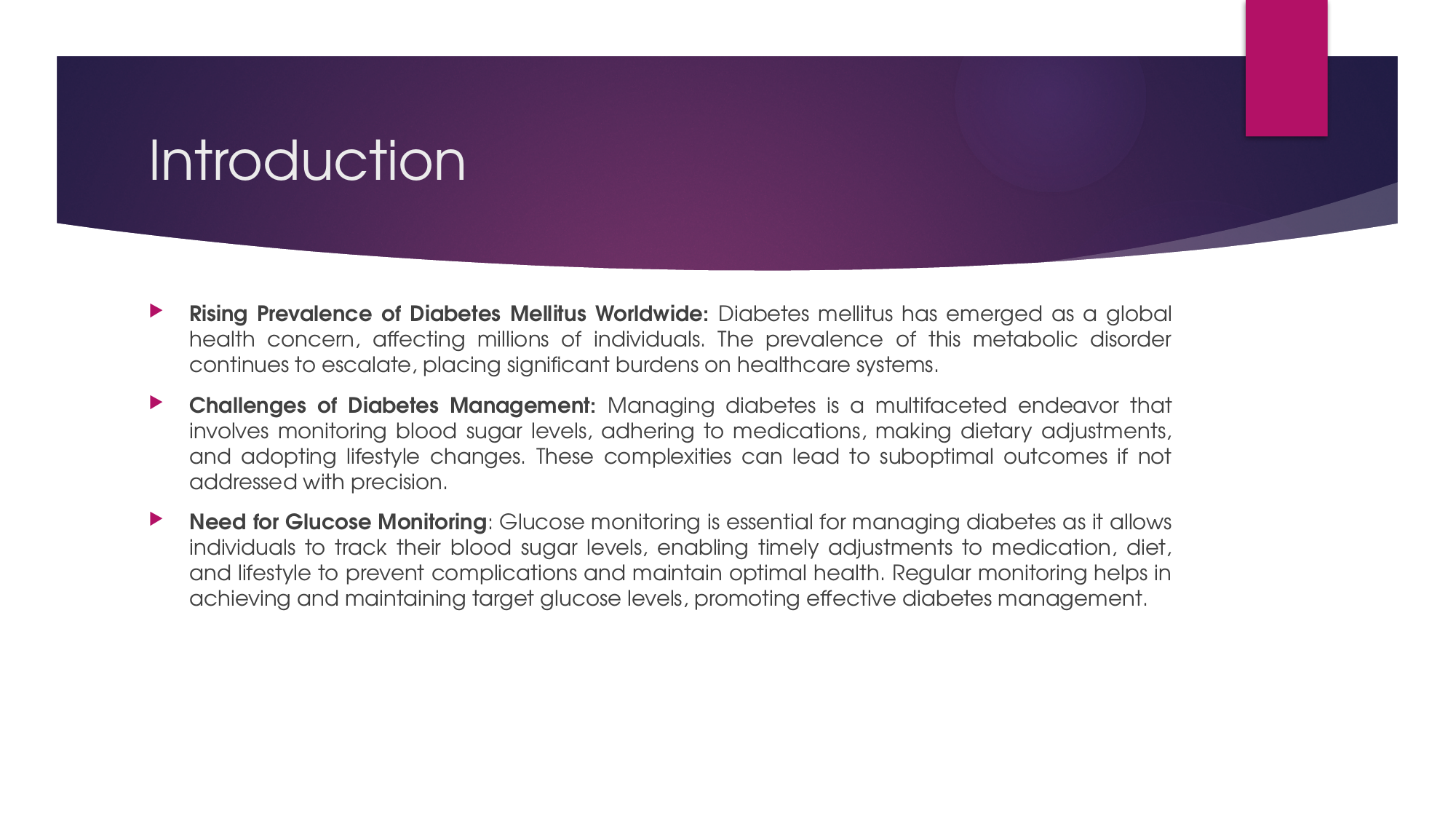

# Introduction
Rising Prevalence of Diabetes Mellitus Worldwide: Diabetes mellitus has emerged as a global health concern, affecting millions of individuals. The prevalence of this metabolic disorder continues to escalate, placing significant burdens on healthcare systems.
Challenges of Diabetes Management: Managing diabetes is a multifaceted endeavor that involves monitoring blood sugar levels, adhering to medications, making dietary adjustments, and adopting lifestyle changes. These complexities can lead to suboptimal outcomes if not addressed with precision.
Need for Glucose Monitoring: Glucose monitoring is essential for managing diabetes as it allows individuals to track their blood sugar levels, enabling timely adjustments to medication, diet, and lifestyle to prevent complications and maintain optimal health. Regular monitoring helps in achieving and maintaining target glucose levels, promoting effective diabetes management.